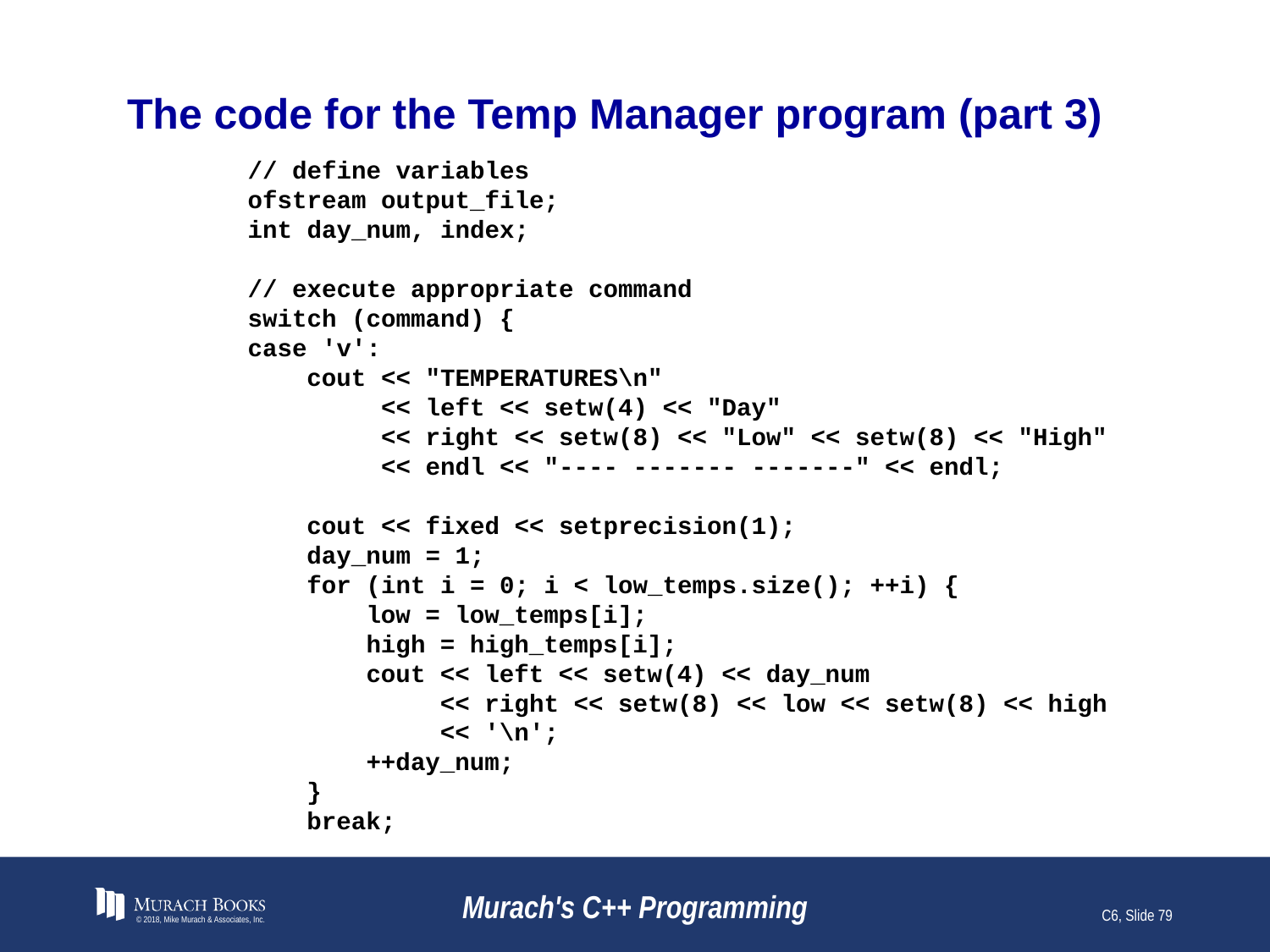

# The code for the Temp Manager program (part 3)
        // define variables
        ofstream output_file;
        int day_num, index;

        // execute appropriate command
        switch (command) {
        case 'v':
            cout << "TEMPERATURES\n"
                 << left << setw(4) << "Day"
                 << right << setw(8) << "Low" << setw(8) << "High"
                 << endl << "---- ------- -------" << endl;

            cout << fixed << setprecision(1);
            day_num = 1;
            for (int i = 0; i < low_temps.size(); ++i) {
                low = low_temps[i];
                high = high_temps[i];
                cout << left << setw(4) << day_num
                     << right << setw(8) << low << setw(8) << high
                     << '\n';
                ++day_num;
            }
            break;
© 2018, Mike Murach & Associates, Inc.
Murach's C++ Programming

C6, Slide 79